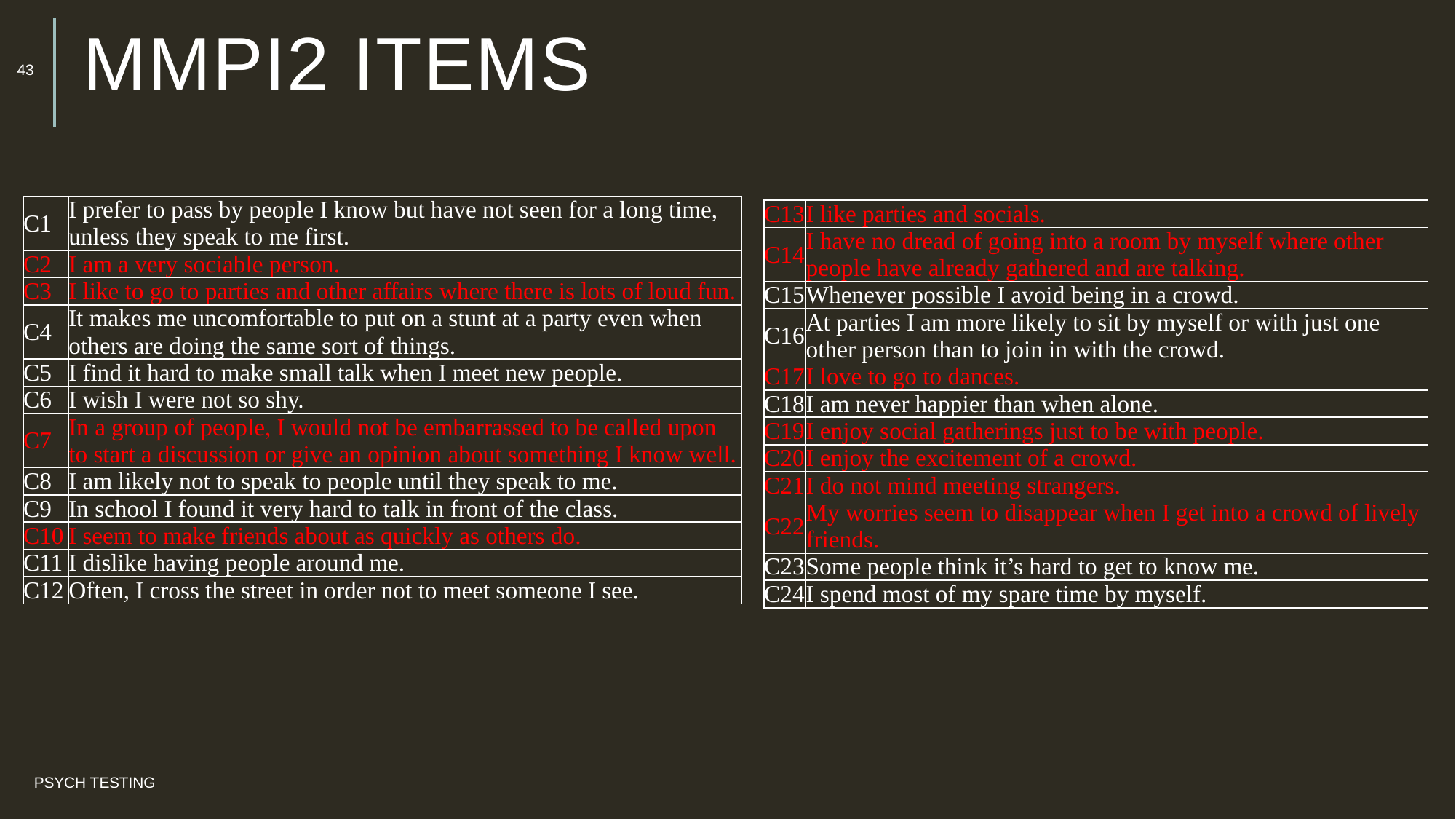

# MMPI2 Items
43
| C1 | I prefer to pass by people I know but have not seen for a long time, unless they speak to me first. |
| --- | --- |
| C2 | I am a very sociable person. |
| C3 | I like to go to parties and other affairs where there is lots of loud fun. |
| C4 | It makes me uncomfortable to put on a stunt at a party even when others are doing the same sort of things. |
| C5 | I find it hard to make small talk when I meet new people. |
| C6 | I wish I were not so shy. |
| C7 | In a group of people, I would not be embarrassed to be called upon to start a discussion or give an opinion about something I know well. |
| C8 | I am likely not to speak to people until they speak to me. |
| C9 | In school I found it very hard to talk in front of the class. |
| C10 | I seem to make friends about as quickly as others do. |
| C11 | I dislike having people around me. |
| C12 | Often, I cross the street in order not to meet someone I see. |
| C13 | I like parties and socials. |
| --- | --- |
| C14 | I have no dread of going into a room by myself where other people have already gathered and are talking. |
| C15 | Whenever possible I avoid being in a crowd. |
| C16 | At parties I am more likely to sit by myself or with just one other person than to join in with the crowd. |
| C17 | I love to go to dances. |
| C18 | I am never happier than when alone. |
| C19 | I enjoy social gatherings just to be with people. |
| C20 | I enjoy the excitement of a crowd. |
| C21 | I do not mind meeting strangers. |
| C22 | My worries seem to disappear when I get into a crowd of lively friends. |
| C23 | Some people think it’s hard to get to know me. |
| C24 | I spend most of my spare time by myself. |
Psych Testing